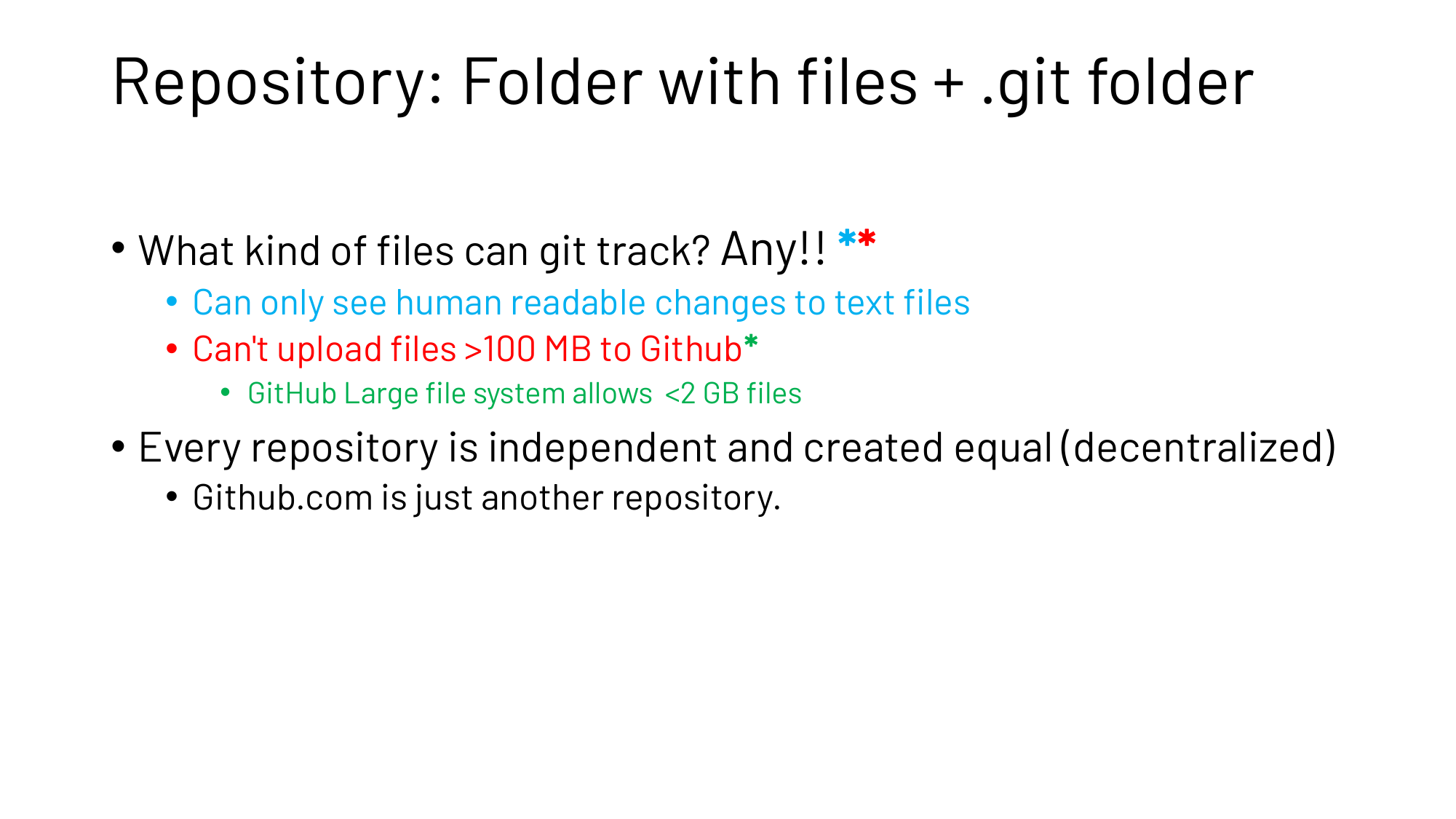

# Repository: Folder with files + .git folder
What kind of files can git track? Any!! **
Can only see human readable changes to text files
Can't upload files >100 MB to Github*
GitHub Large file system allows  <2 GB files
Every repository is independent and created equal (decentralized)
Github.com is just another repository.